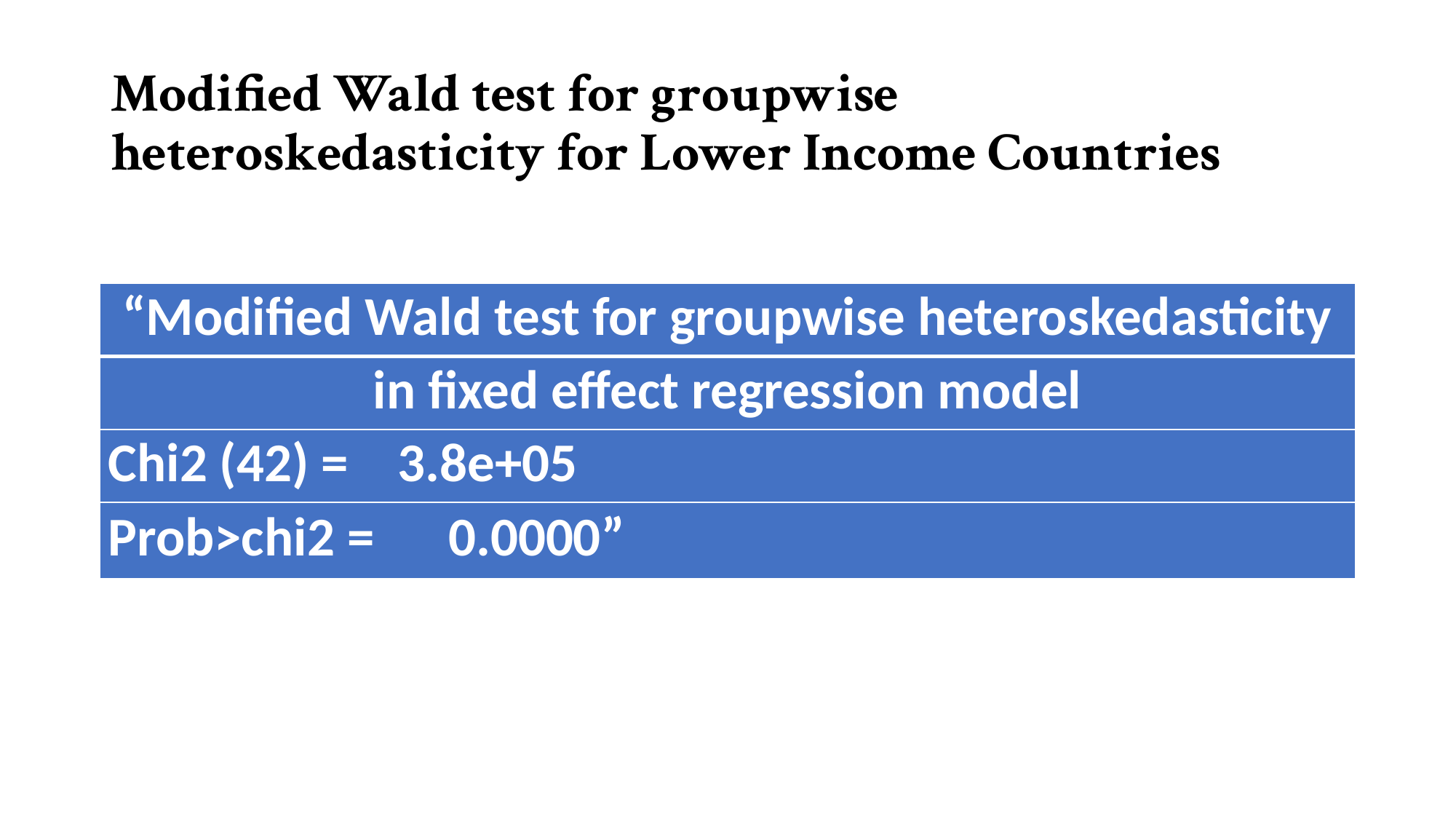

# Modified Wald test for groupwise heteroskedasticity for Lower Income Countries
| “Modified Wald test for groupwise heteroskedasticity |
| --- |
| in fixed effect regression model |
| Chi2 (42) = 3.8e+05 |
| Prob>chi2 = 0.0000” |